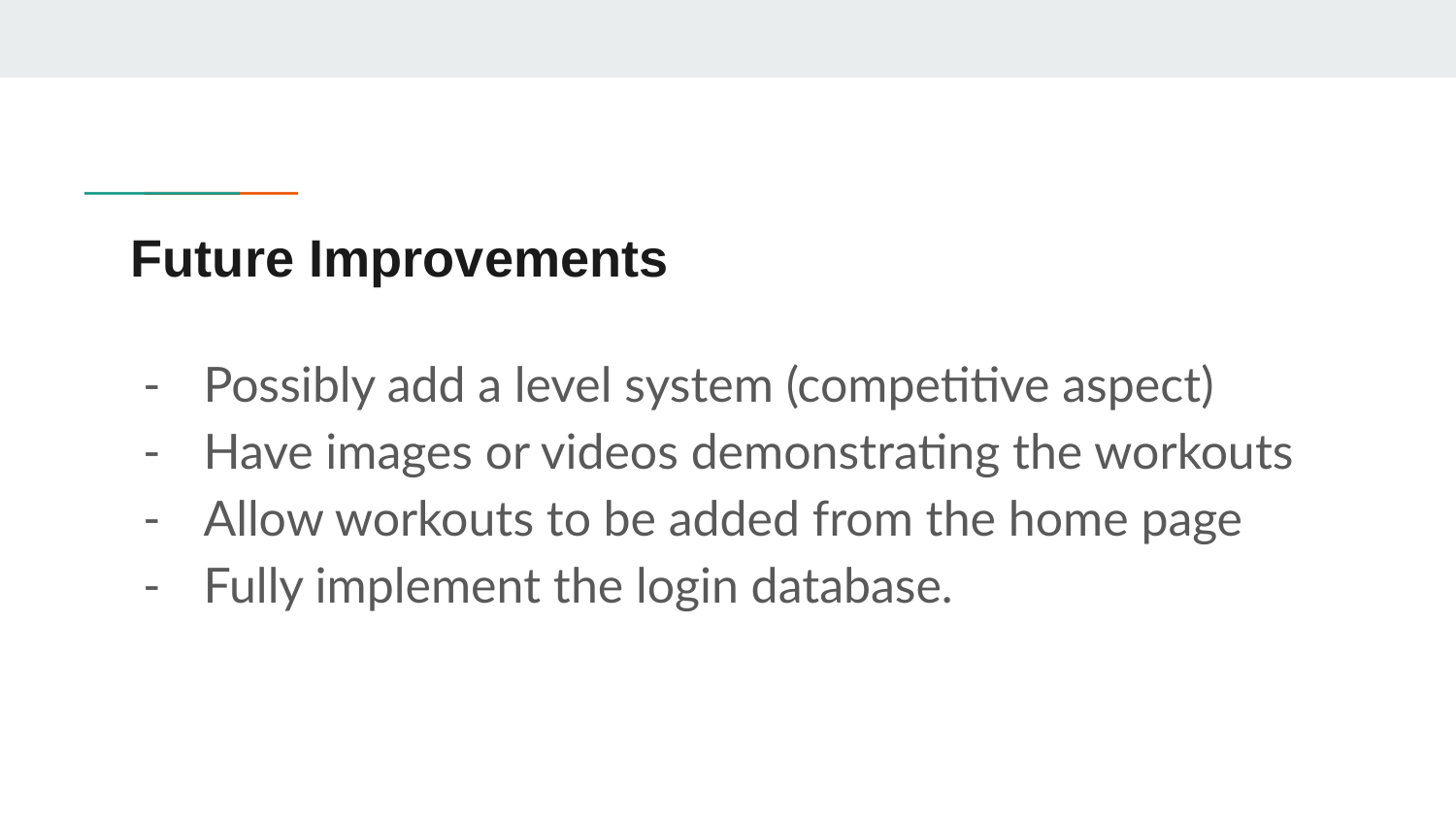

# Future Improvements
Possibly add a level system (competitive aspect)
Have images or videos demonstrating the workouts
Allow workouts to be added from the home page
Fully implement the login database.